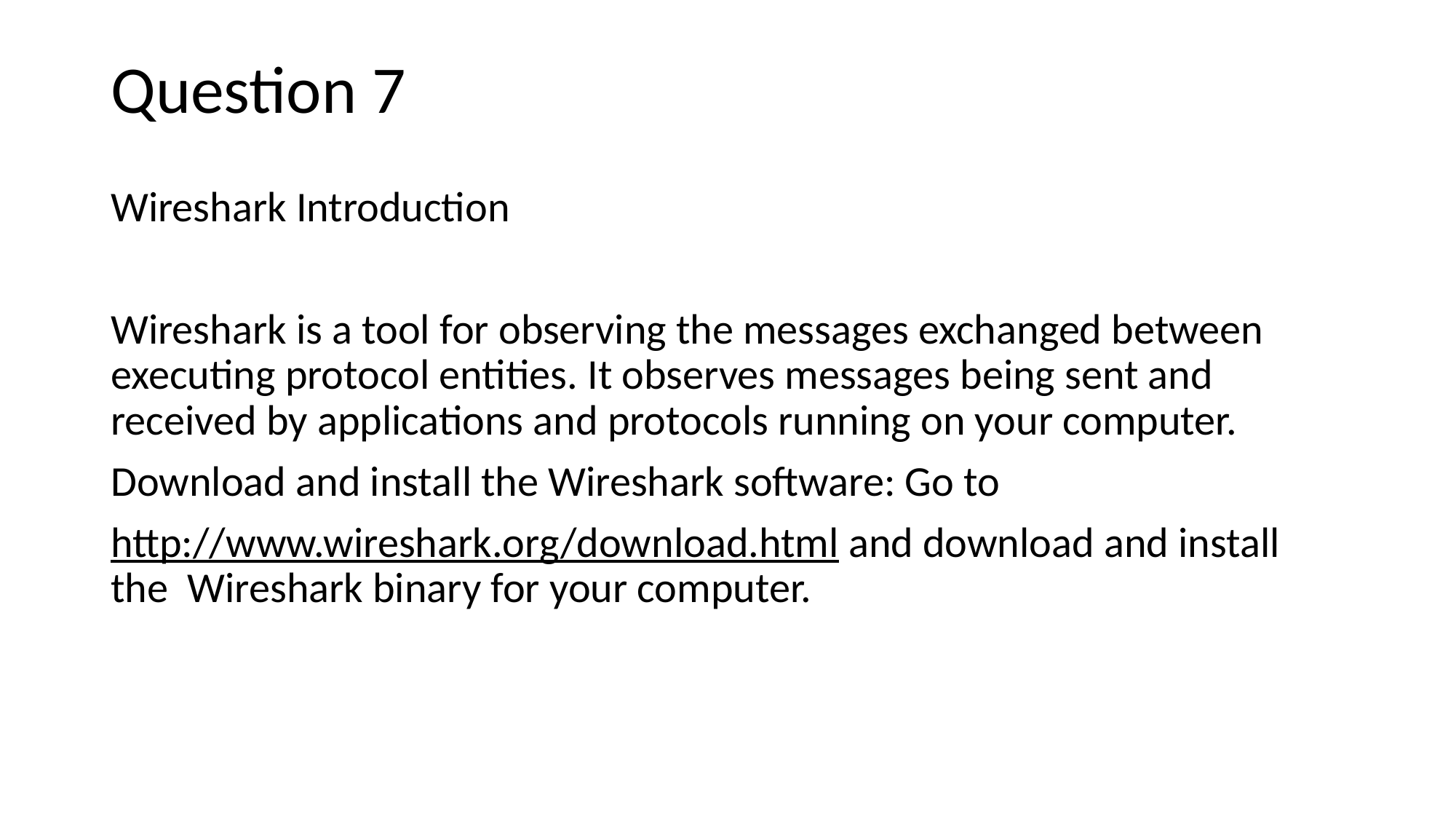

# Question 7
Wireshark Introduction

Wireshark is a tool for observing the messages exchanged between executing protocol entities. It observes messages being sent and received by applications and protocols running on your computer.
Download and install the Wireshark software: Go to
http://www.wireshark.org/download.html and download and install the  Wireshark binary for your computer.